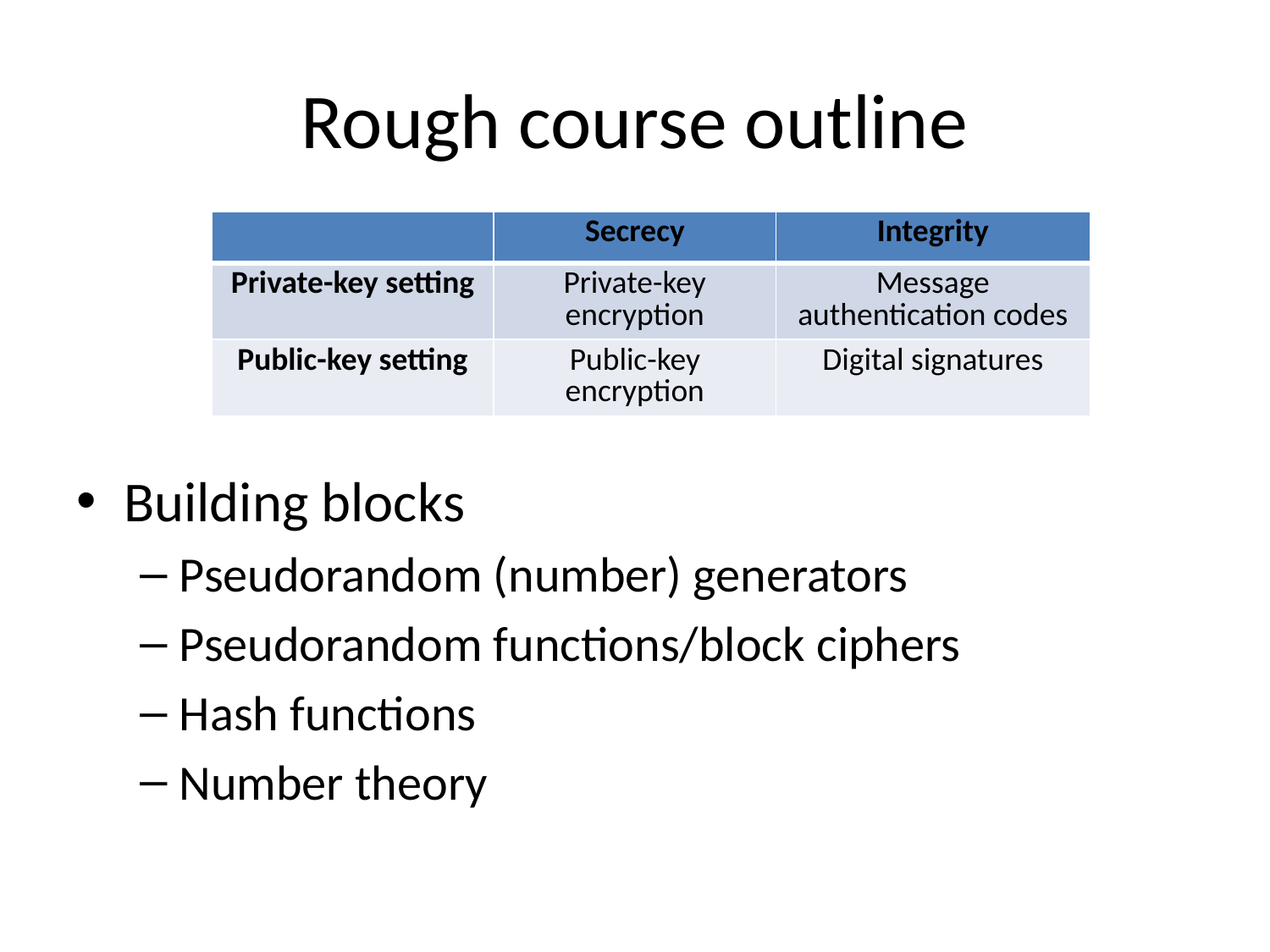

# Rough course outline
|  | Secrecy | Integrity |
| --- | --- | --- |
| Private-key setting | Private-key encryption | Message authentication codes |
| Public-key setting | Public-key encryption | Digital signatures |

Building blocks
Pseudorandom (number) generators
Pseudorandom functions/block ciphers
Hash functions
Number theory